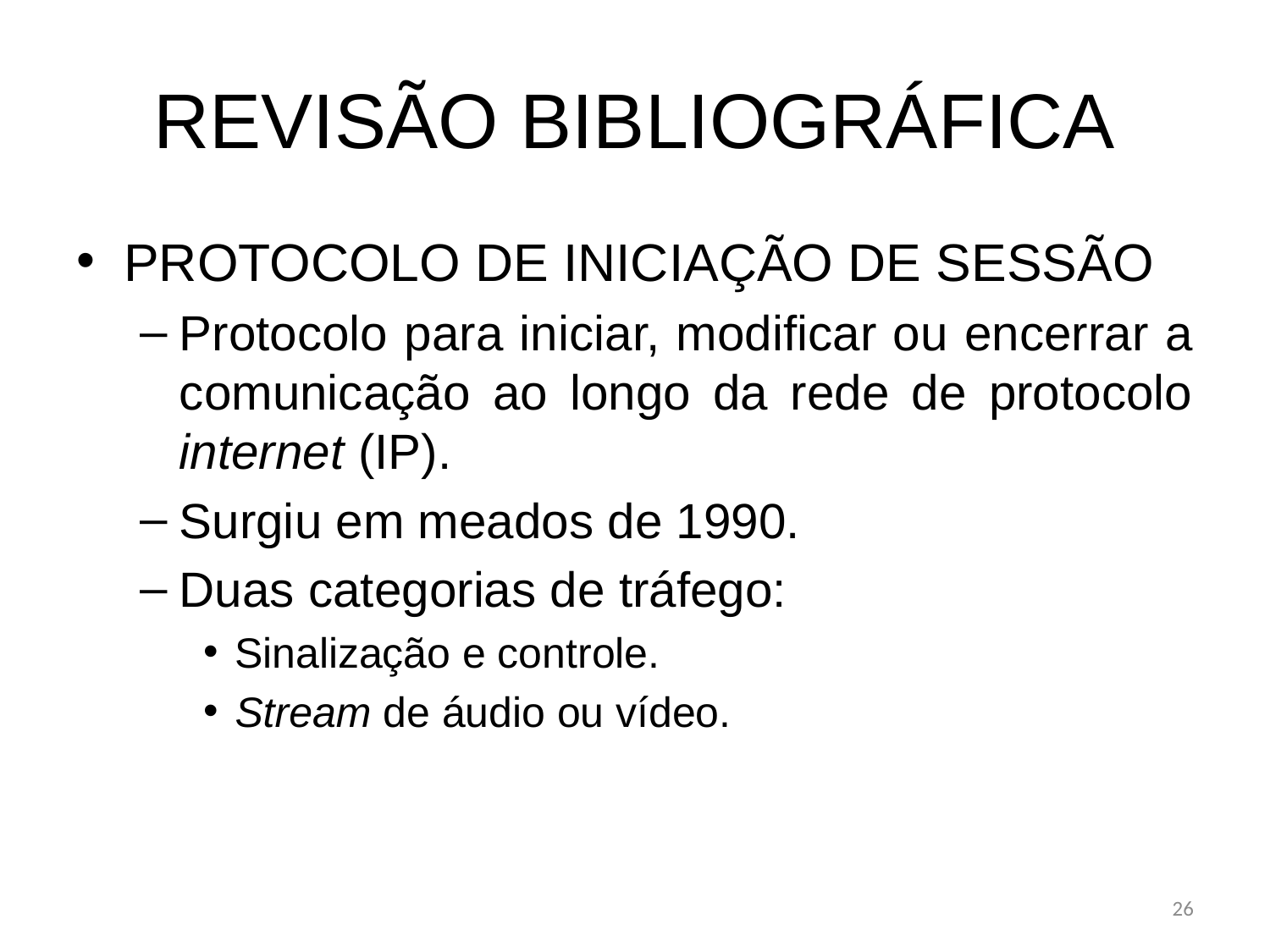

# REVISÃO BIBLIOGRÁFICA
PROTOCOLO DE INICIAÇÃO DE SESSÃO
Protocolo para iniciar, modificar ou encerrar a comunicação ao longo da rede de protocolo internet (IP).
Surgiu em meados de 1990.
Duas categorias de tráfego:
Sinalização e controle.
Stream de áudio ou vídeo.
26